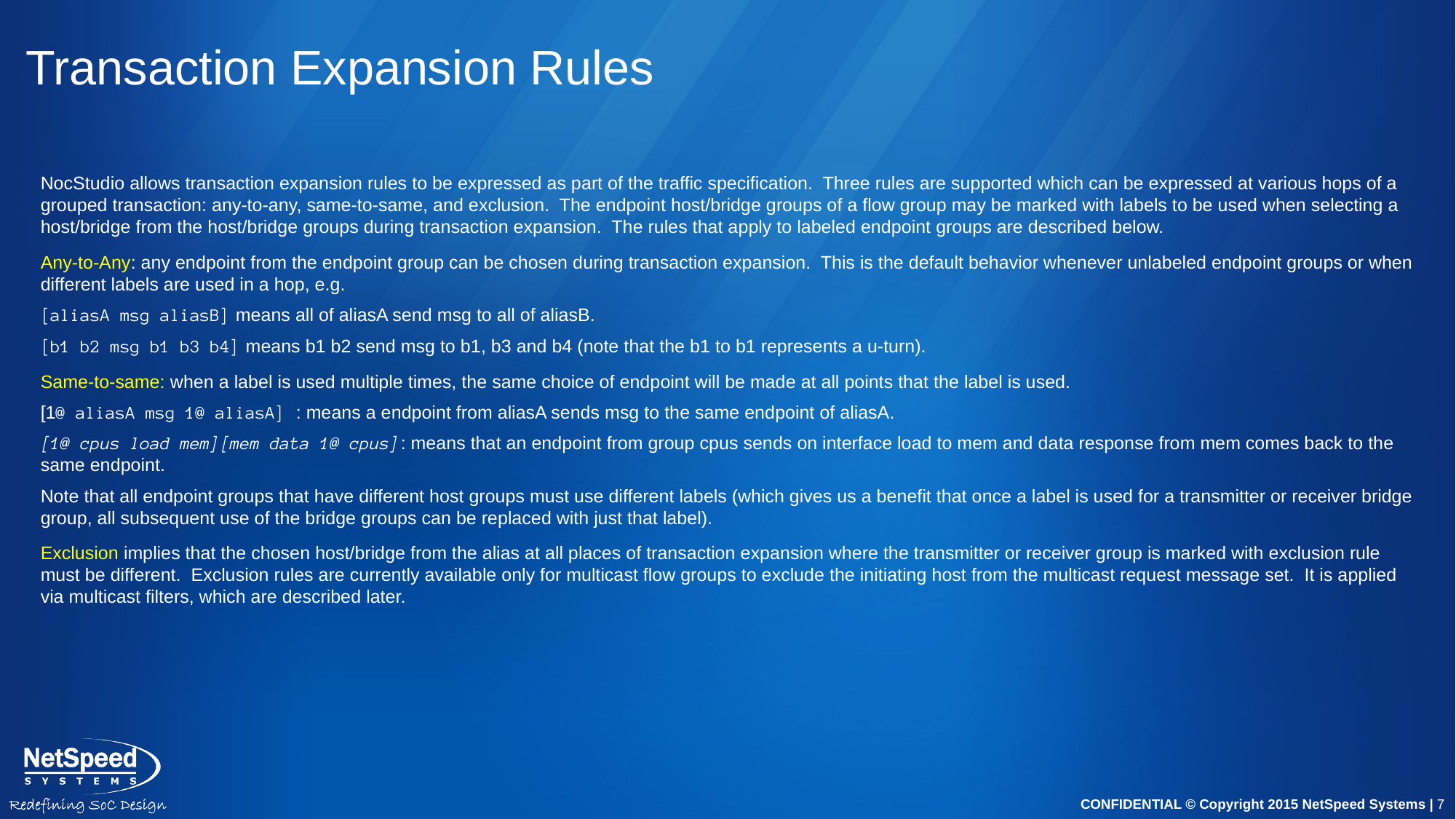

# Transaction Expansion Rules
NocStudio allows transaction expansion rules to be expressed as part of the traffic specification.  Three rules are supported which can be expressed at various hops of a grouped transaction: any-to-any, same-to-same, and exclusion.  The endpoint host/bridge groups of a flow group may be marked with labels to be used when selecting a host/bridge from the host/bridge groups during transaction expansion.  The rules that apply to labeled endpoint groups are described below.
Any-to-Any: any endpoint from the endpoint group can be chosen during transaction expansion.  This is the default behavior whenever unlabeled endpoint groups or when different labels are used in a hop, e.g.
[aliasA msg aliasB] means all of aliasA send msg to all of aliasB.
[b1 b2 msg b1 b3 b4] means b1 b2 send msg to b1, b3 and b4 (note that the b1 to b1 represents a u-turn).
Same-to-same: when a label is used multiple times, the same choice of endpoint will be made at all points that the label is used.
[1@ aliasA msg 1@ aliasA] : means a endpoint from aliasA sends msg to the same endpoint of aliasA.
[1@ cpus load mem][mem data 1@ cpus]: means that an endpoint from group cpus sends on interface load to mem and data response from mem comes back to the same endpoint.
Note that all endpoint groups that have different host groups must use different labels (which gives us a benefit that once a label is used for a transmitter or receiver bridge group, all subsequent use of the bridge groups can be replaced with just that label).
Exclusion implies that the chosen host/bridge from the alias at all places of transaction expansion where the transmitter or receiver group is marked with exclusion rule must be different.  Exclusion rules are currently available only for multicast flow groups to exclude the initiating host from the multicast request message set.  It is applied via multicast filters, which are described later.